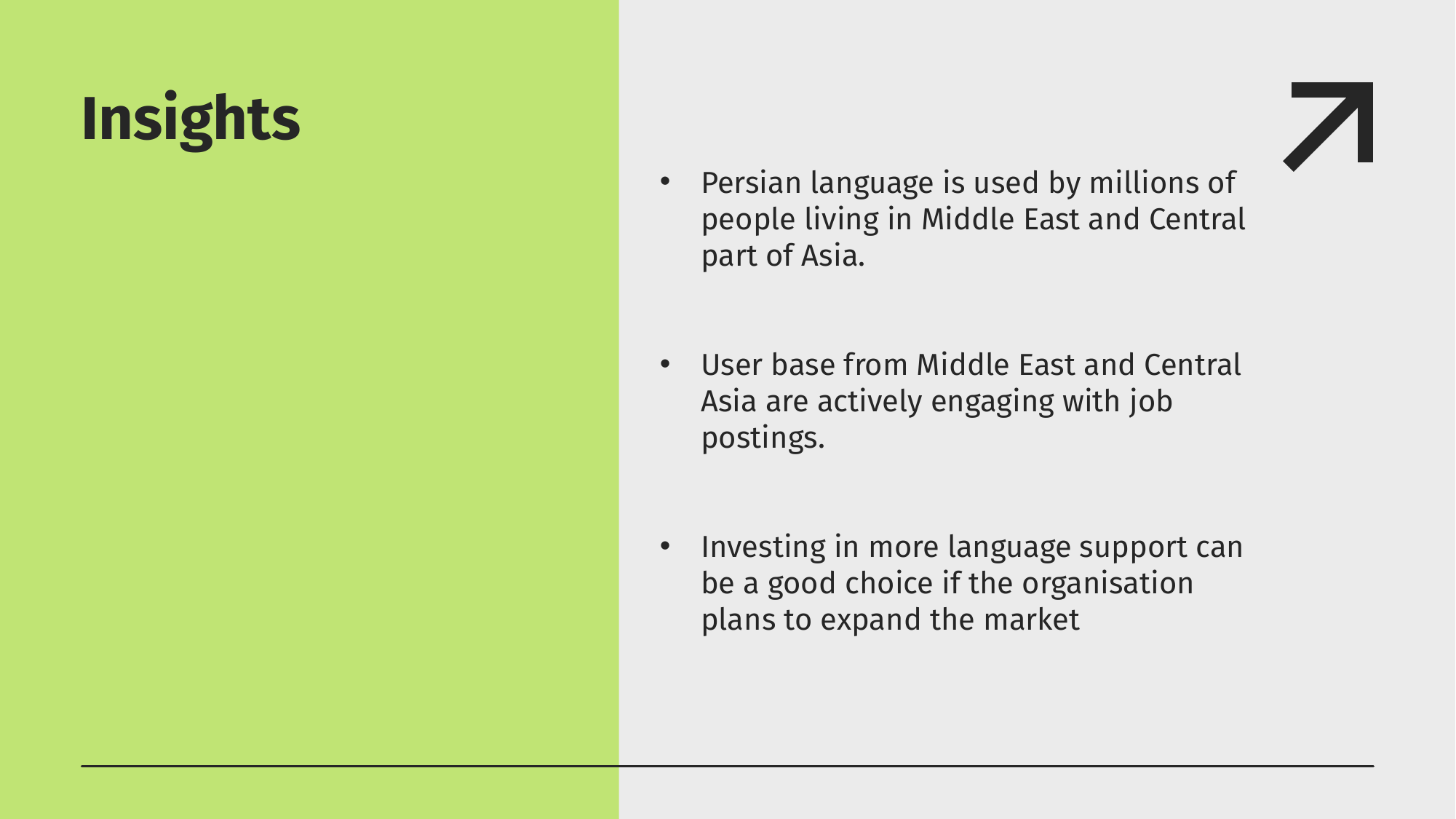

# Insights
Persian language is used by millions of people living in Middle East and Central part of Asia.

User base from Middle East and Central Asia are actively engaging with job postings.

Investing in more language support can be a good choice if the organisation plans to expand the market